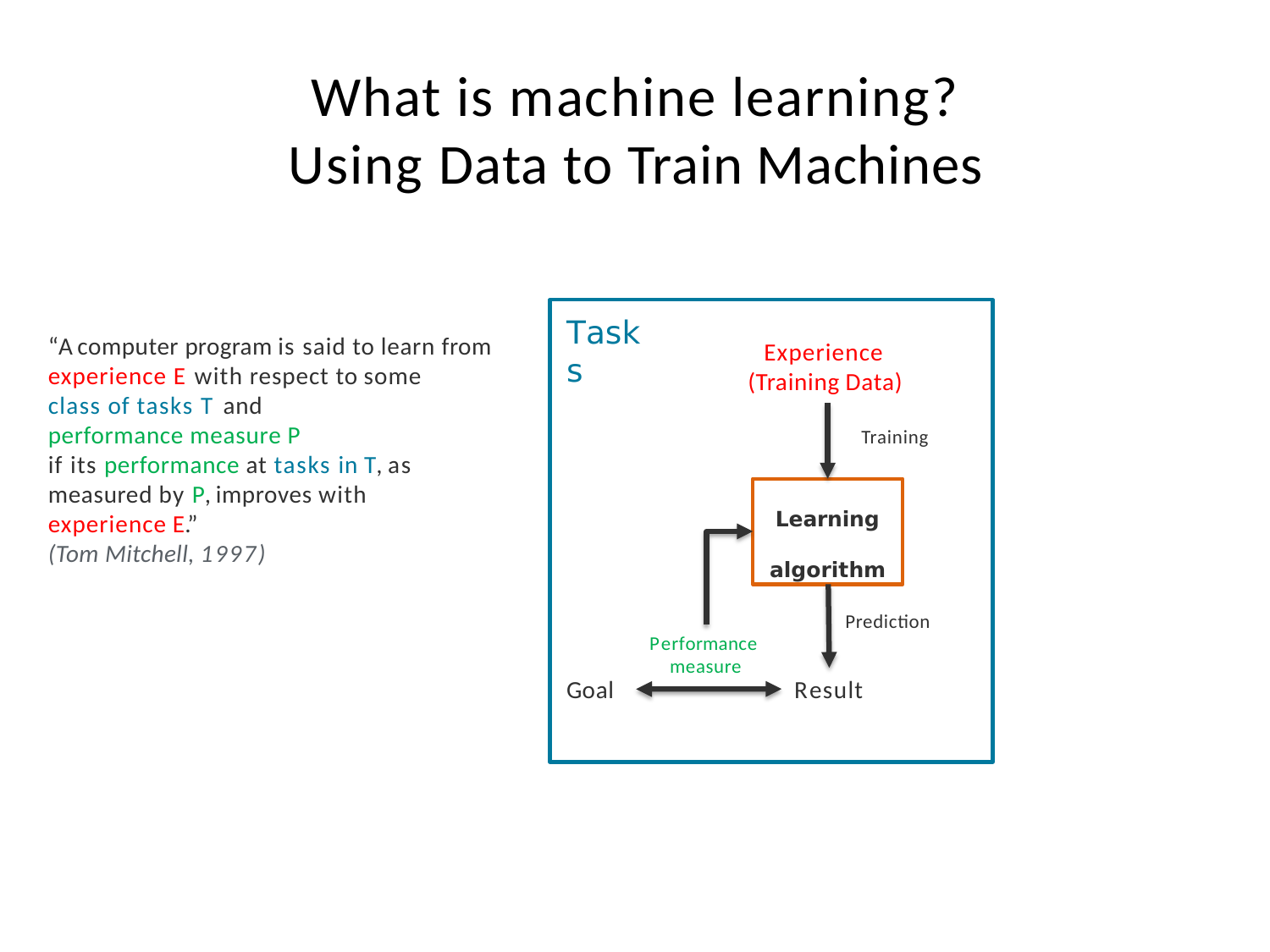

# What is machine learning? Using Data to Train Machines

Tasks
“A computer program is said to learn from  experience E with respect to some
class of tasks T and  performance measure P
if its performance at tasks in T, as  measured by P, improves with  experience E.”
(Tom Mitchell, 1997)
Experience  (Training Data)

Training

Learning  algorithm

Prediction
Performance  measure

Result
Goal